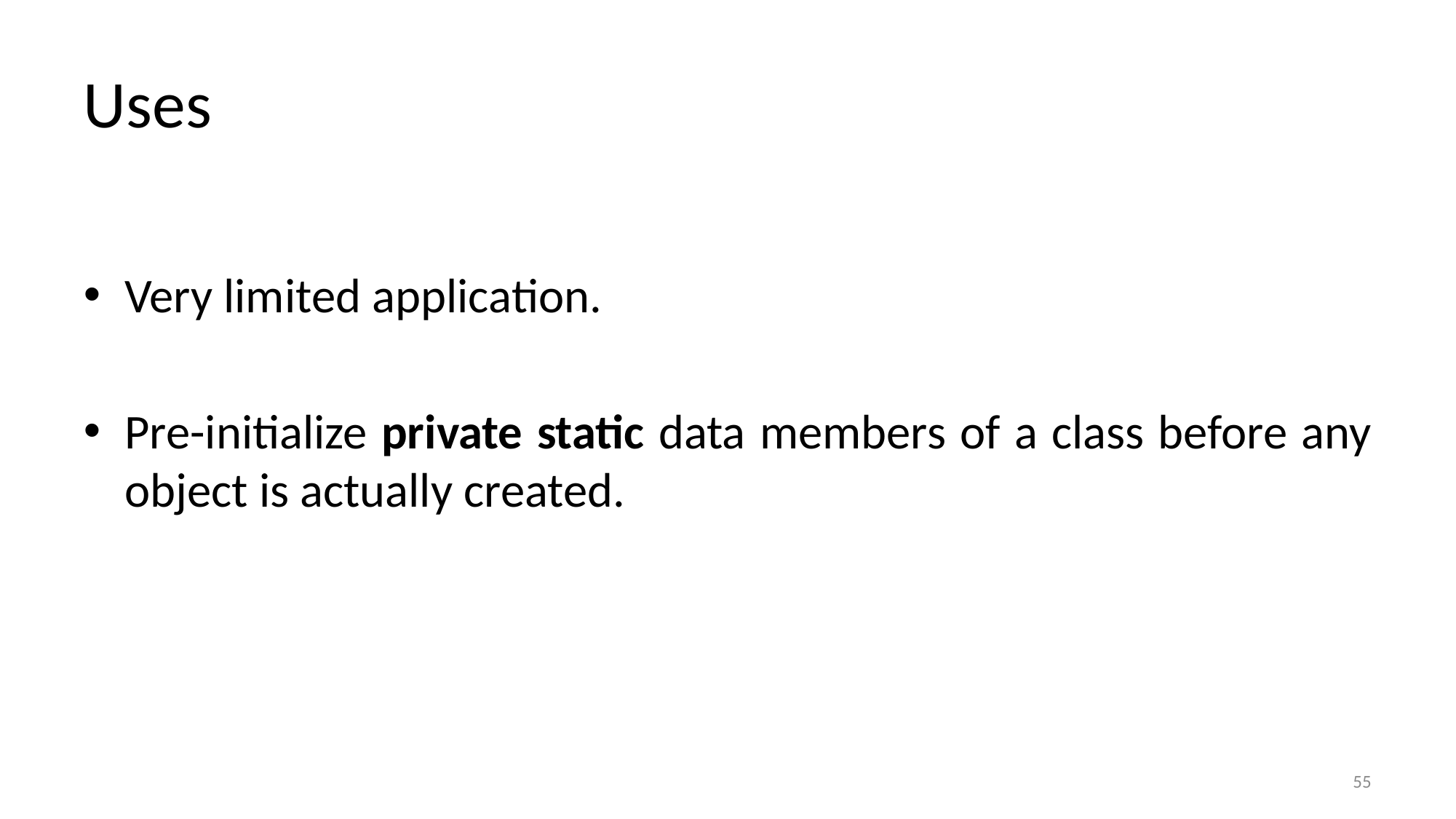

# Uses

Very limited application.

Pre-initialize private static data members of a class before any object is actually created.
55